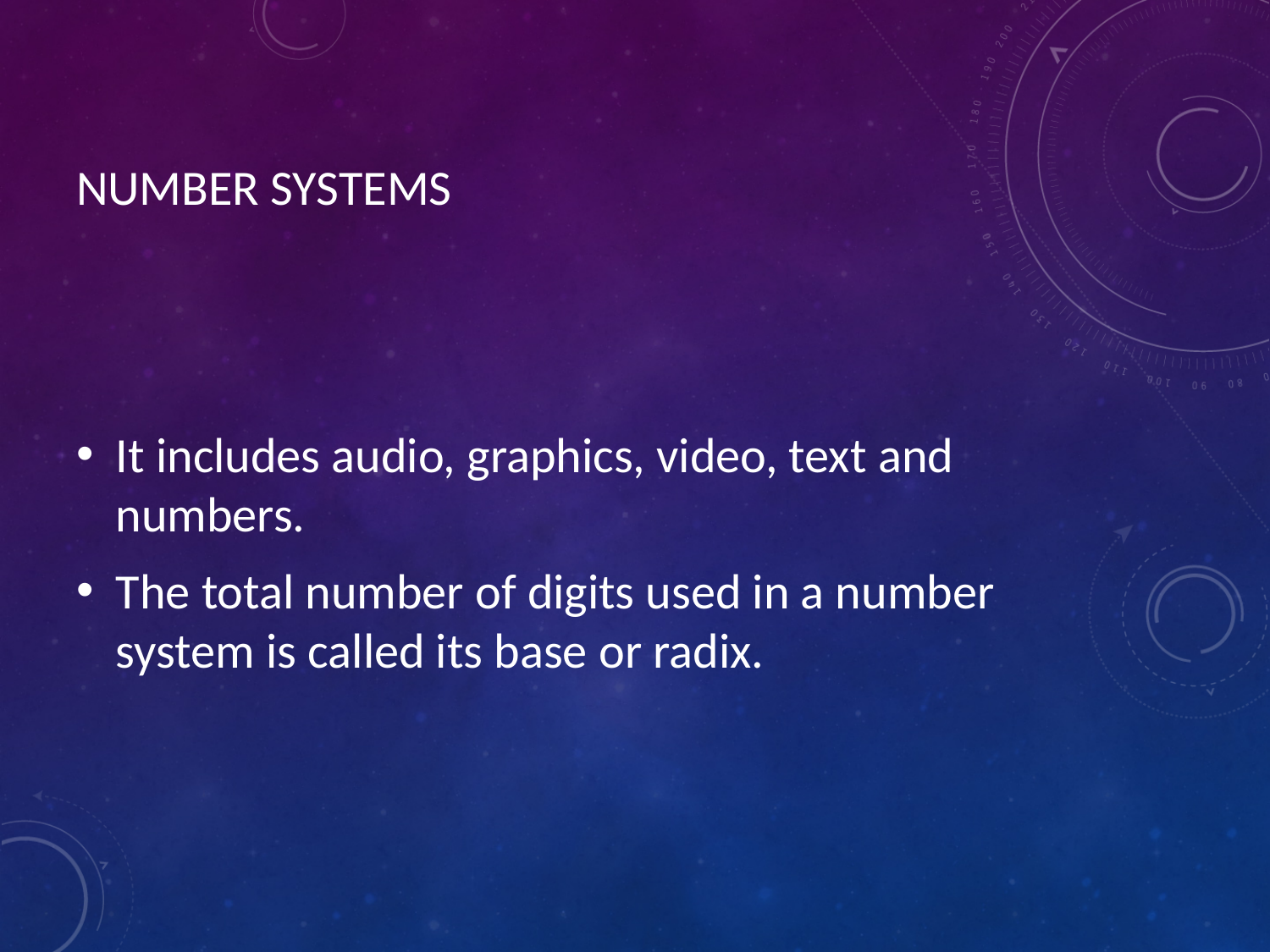

# NUMBER SYSTEMS
It includes audio, graphics, video, text and numbers.
The total number of digits used in a number system is called its base or radix.